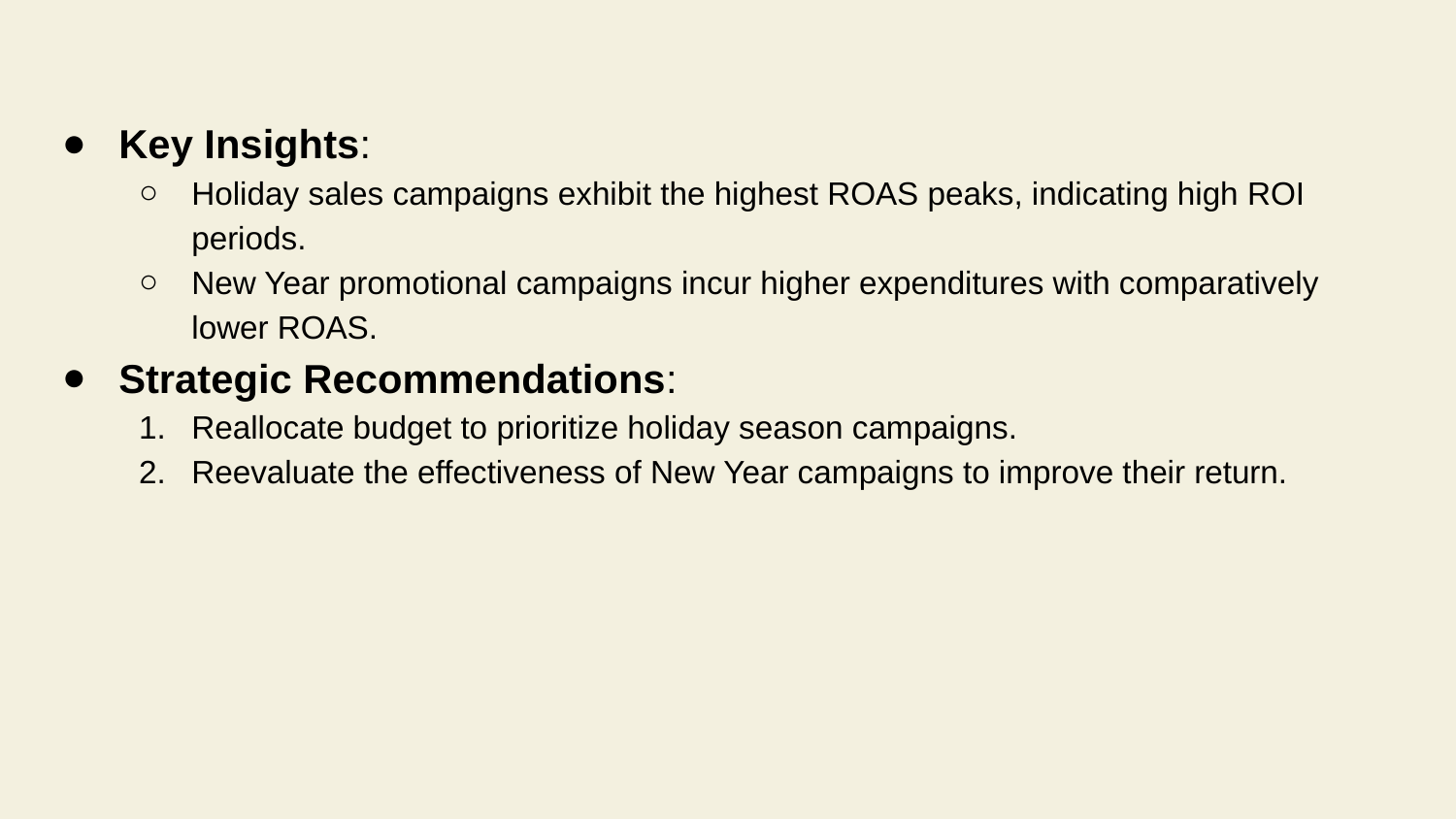

Key Insights:
Holiday sales campaigns exhibit the highest ROAS peaks, indicating high ROI periods.
New Year promotional campaigns incur higher expenditures with comparatively lower ROAS.
Strategic Recommendations:
Reallocate budget to prioritize holiday season campaigns.
Reevaluate the effectiveness of New Year campaigns to improve their return.